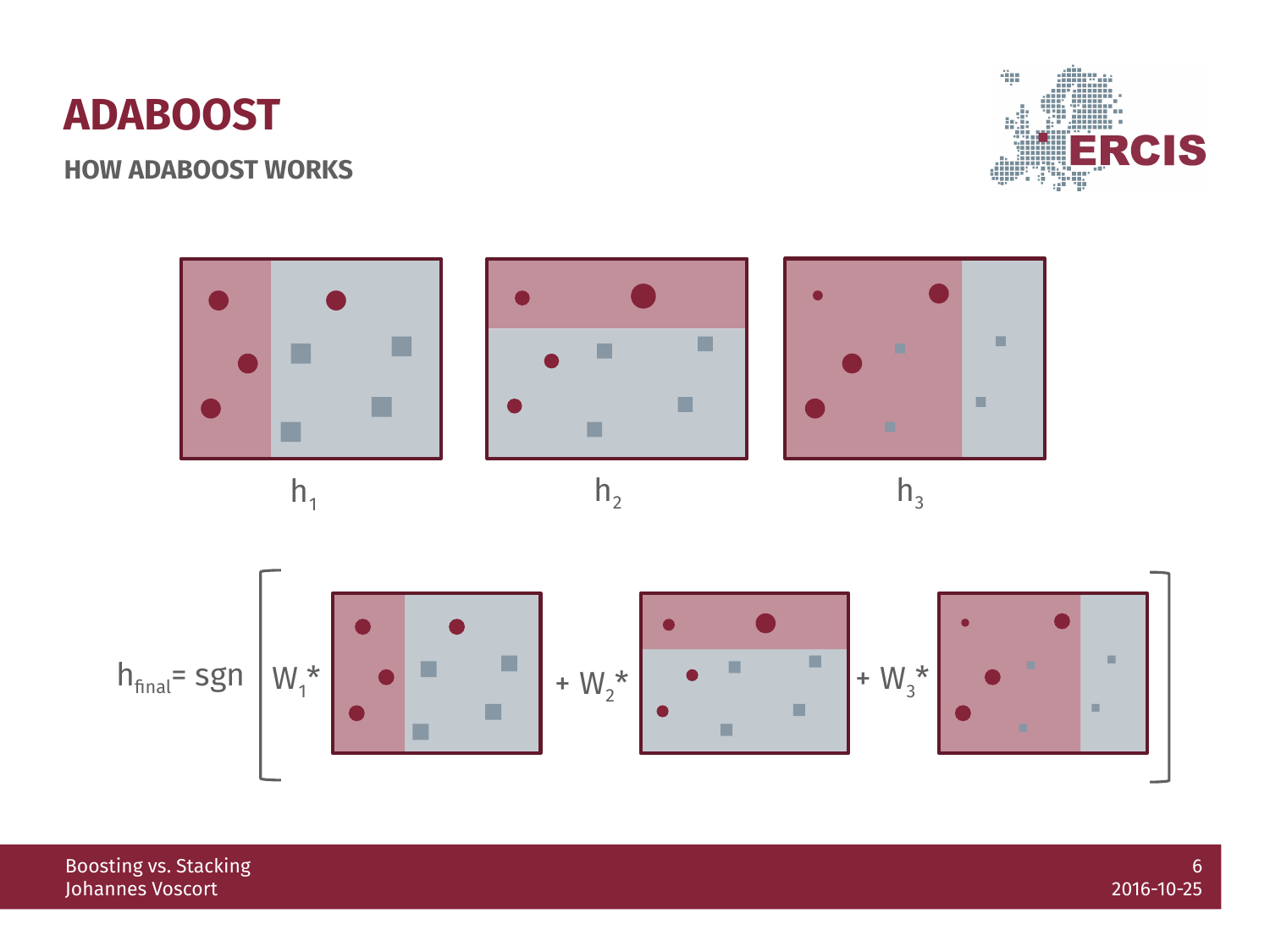

# Adaboost
How adaboost works

h2
h3
h1

hfinal= sgn
W1*
+ W3*
+ W2*